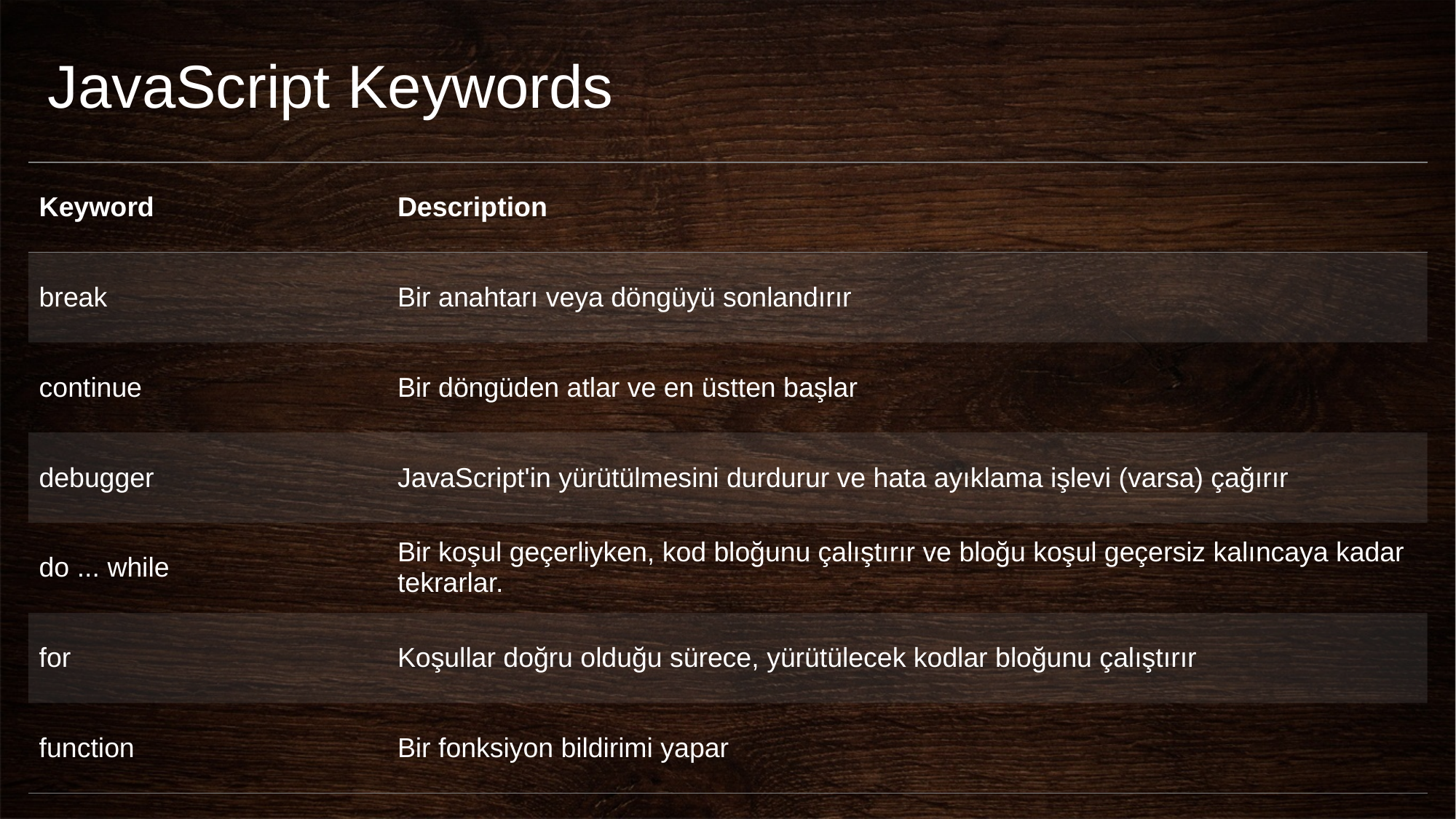

# JavaScript Keywords
| Keyword | Description |
| --- | --- |
| break | Bir anahtarı veya döngüyü sonlandırır |
| continue | Bir döngüden atlar ve en üstten başlar |
| debugger | JavaScript'in yürütülmesini durdurur ve hata ayıklama işlevi (varsa) çağırır |
| do ... while | Bir koşul geçerliyken, kod bloğunu çalıştırır ve bloğu koşul geçersiz kalıncaya kadar tekrarlar. |
| for | Koşullar doğru olduğu sürece, yürütülecek kodlar bloğunu çalıştırır |
| function | Bir fonksiyon bildirimi yapar |